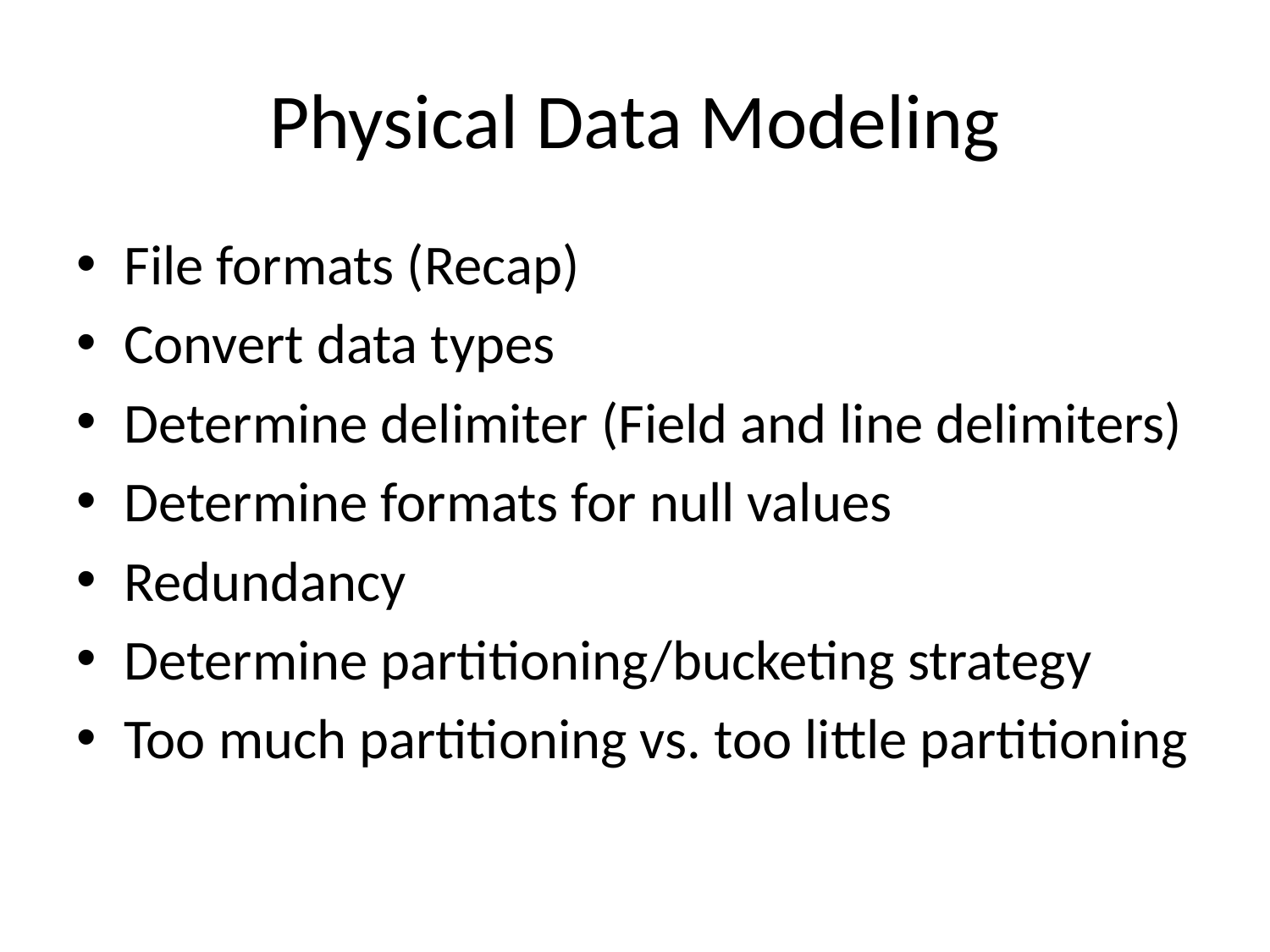

# Physical Data Modeling
File formats (Recap)
Convert data types
Determine delimiter (Field and line delimiters)
Determine formats for null values
Redundancy
Determine partitioning/bucketing strategy
Too much partitioning vs. too little partitioning